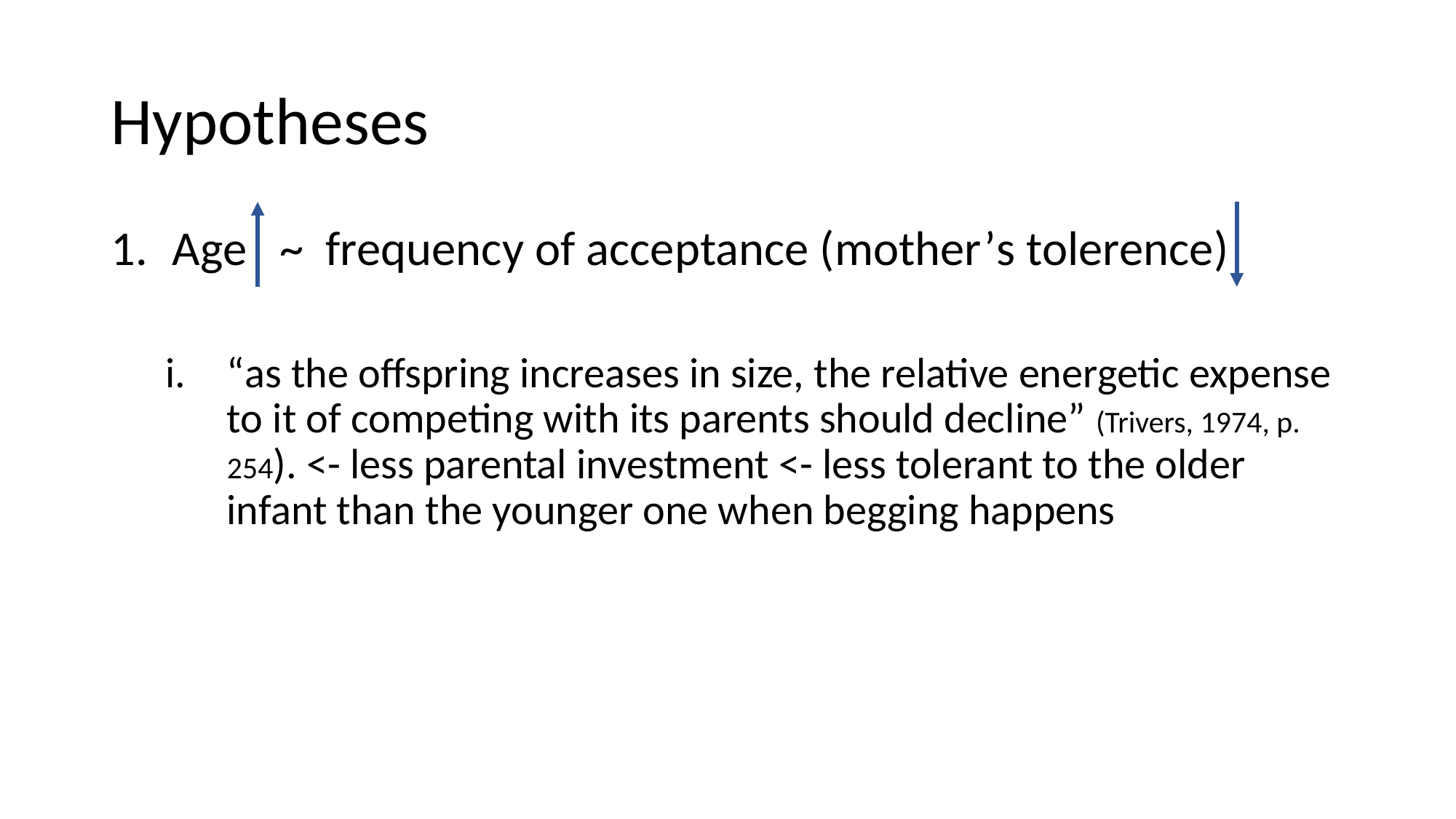

# Hypotheses
Age   ~  frequency of acceptance (mother’s tolerence)

“as the offspring increases in size, the relative energetic expense to it of competing with its parents should decline” (Trivers, 1974, p. 254). <- less parental investment <- less tolerant to the older infant than the younger one when begging happens